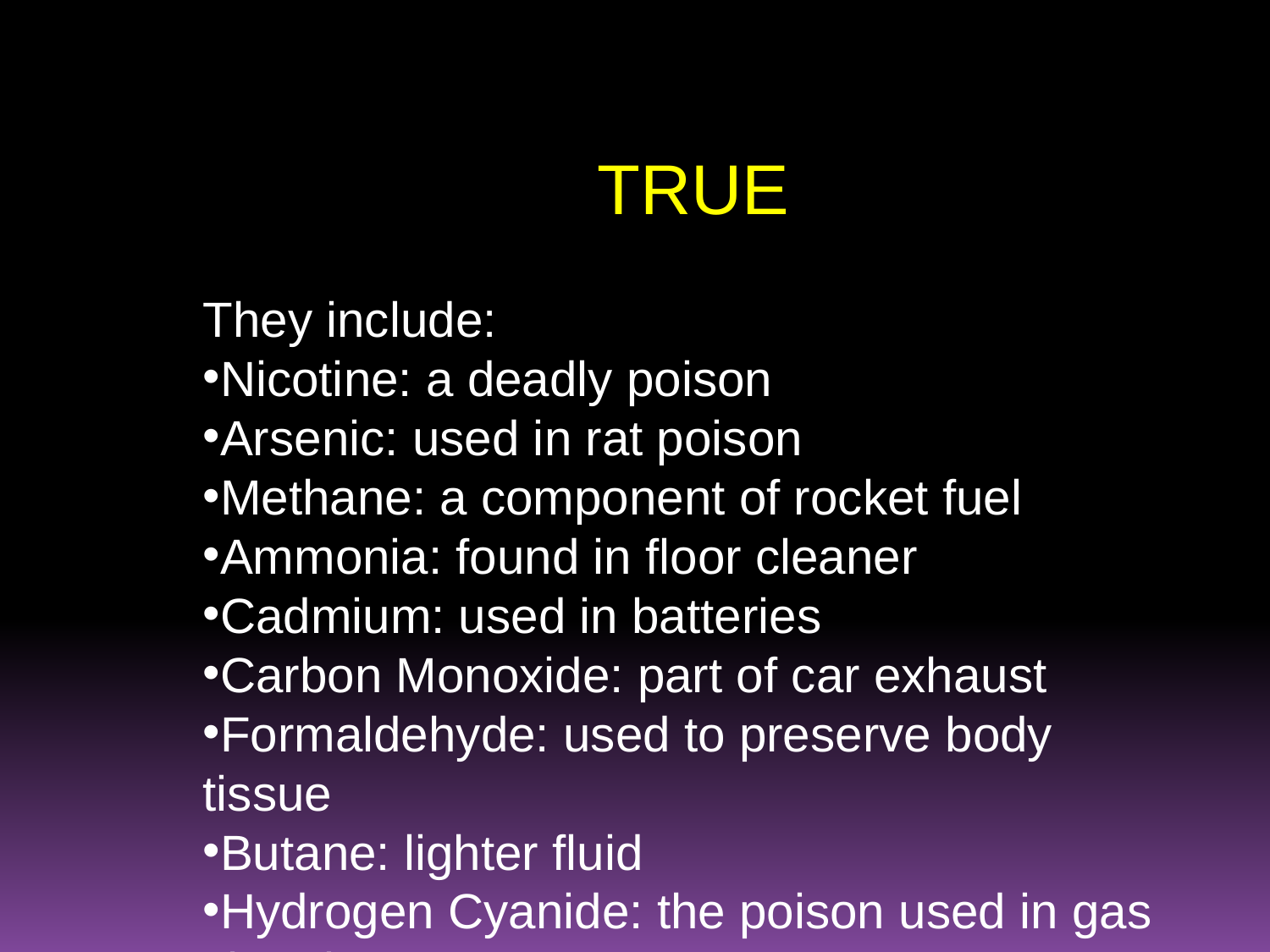

TRUE

They include:
Nicotine: a deadly poison
Arsenic: used in rat poison
Methane: a component of rocket fuel
Ammonia: found in floor cleaner
Cadmium: used in batteries
Carbon Monoxide: part of car exhaust
Formaldehyde: used to preserve body tissue
Butane: lighter fluid
Hydrogen Cyanide: the poison used in gas chambers